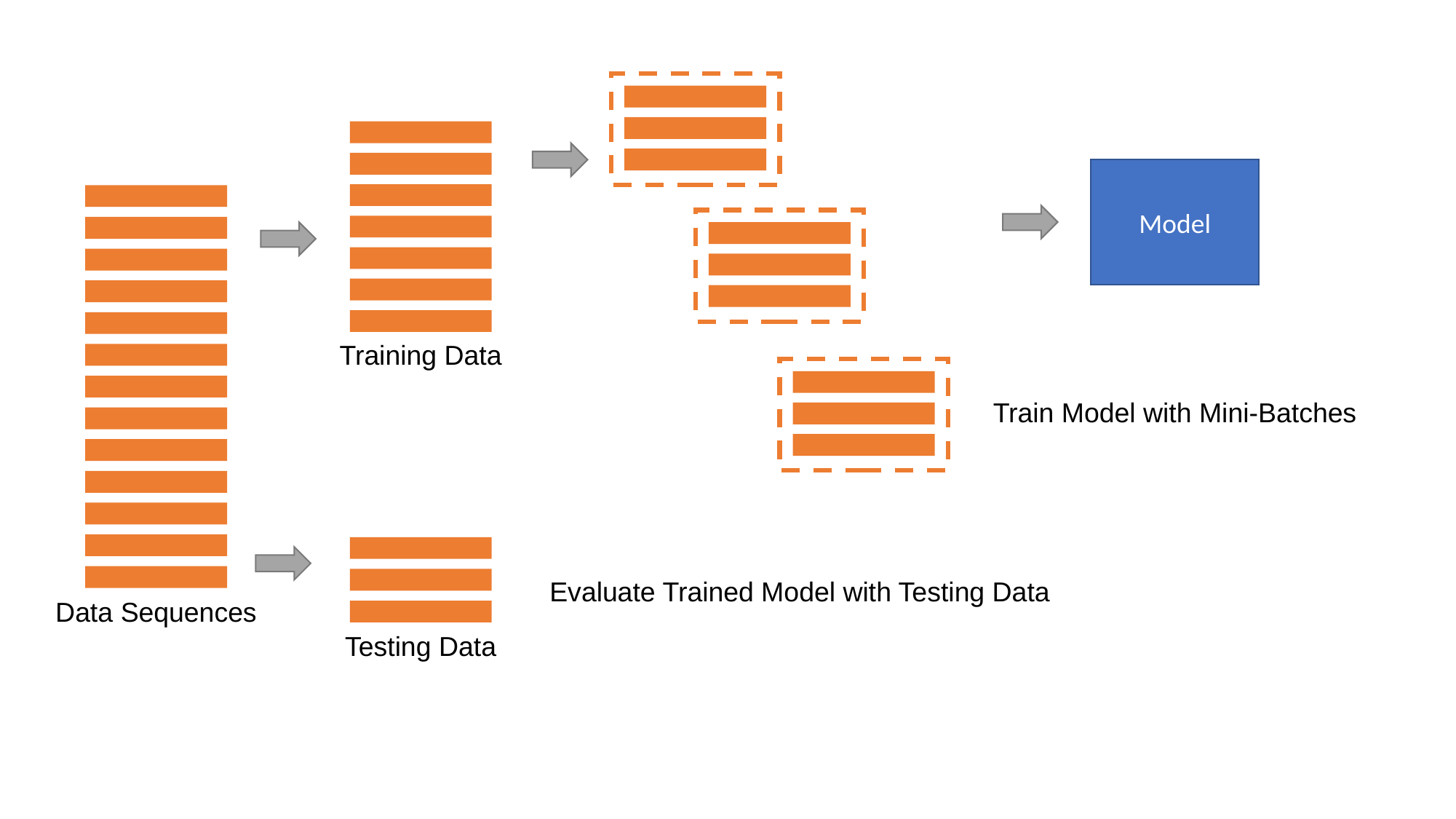

Training Data

Model

Data Sequences

Train Model with Mini-Batches

Testing Data

Evaluate Trained Model with Testing Data